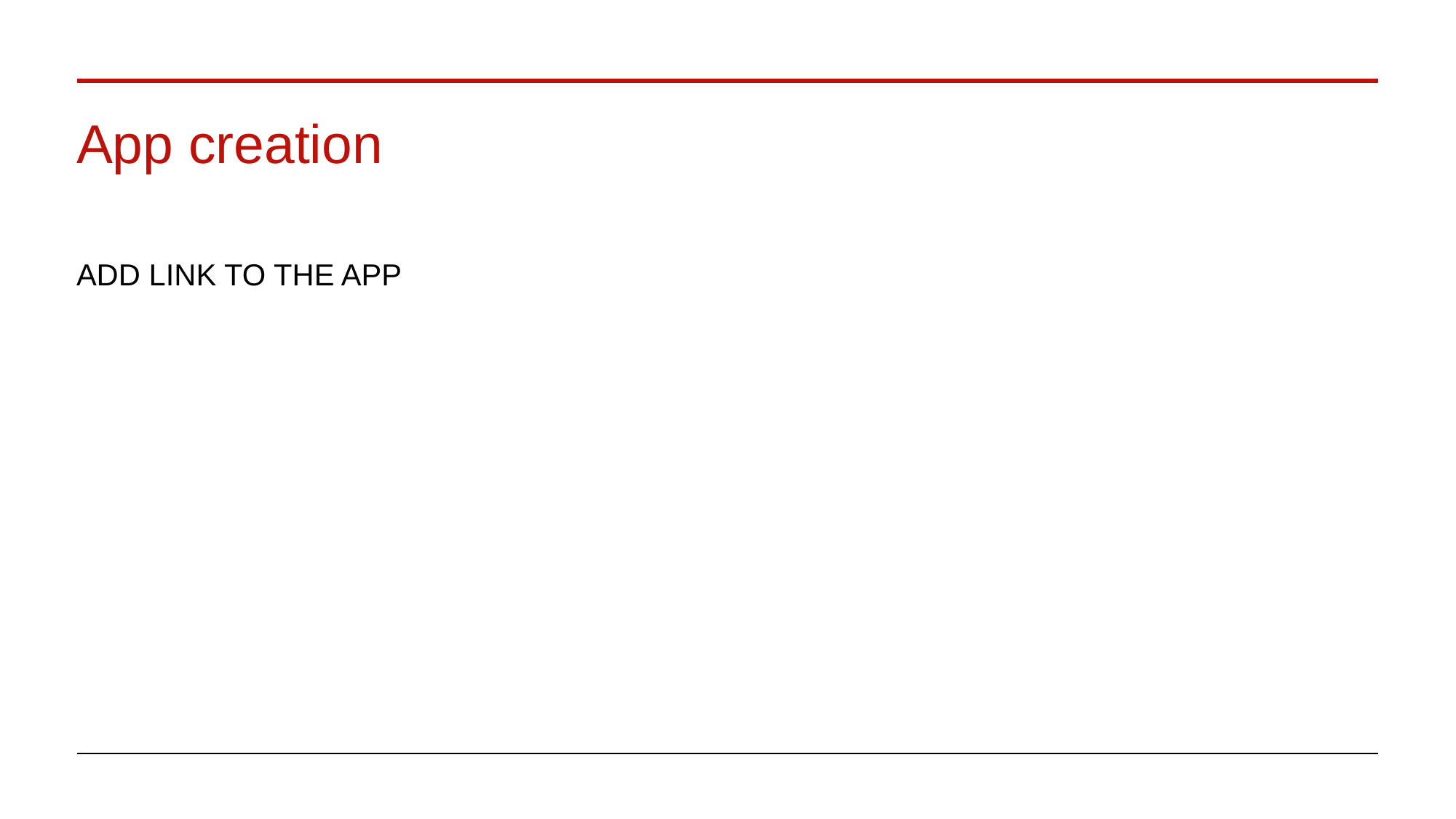

# App creation
ADD LINK TO THE APP